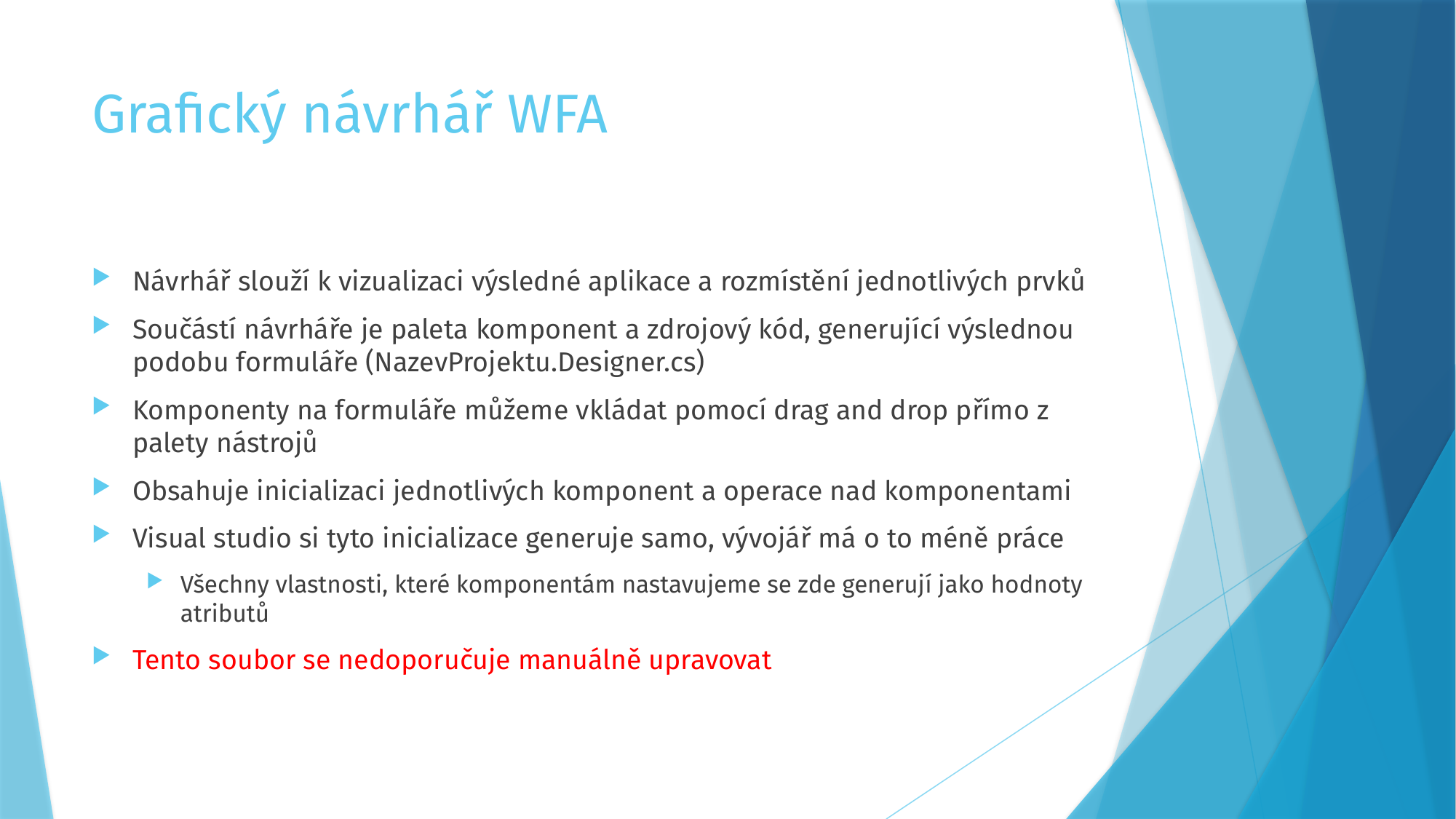

# Grafický návrhář WFA
Návrhář slouží k vizualizaci výsledné aplikace a rozmístění jednotlivých prvků
Součástí návrháře je paleta komponent a zdrojový kód, generující výslednou podobu formuláře (NazevProjektu.Designer.cs)
Komponenty na formuláře můžeme vkládat pomocí drag and drop přímo z palety nástrojů
Obsahuje inicializaci jednotlivých komponent a operace nad komponentami
Visual studio si tyto inicializace generuje samo, vývojář má o to méně práce
Všechny vlastnosti, které komponentám nastavujeme se zde generují jako hodnoty atributů
Tento soubor se nedoporučuje manuálně upravovat